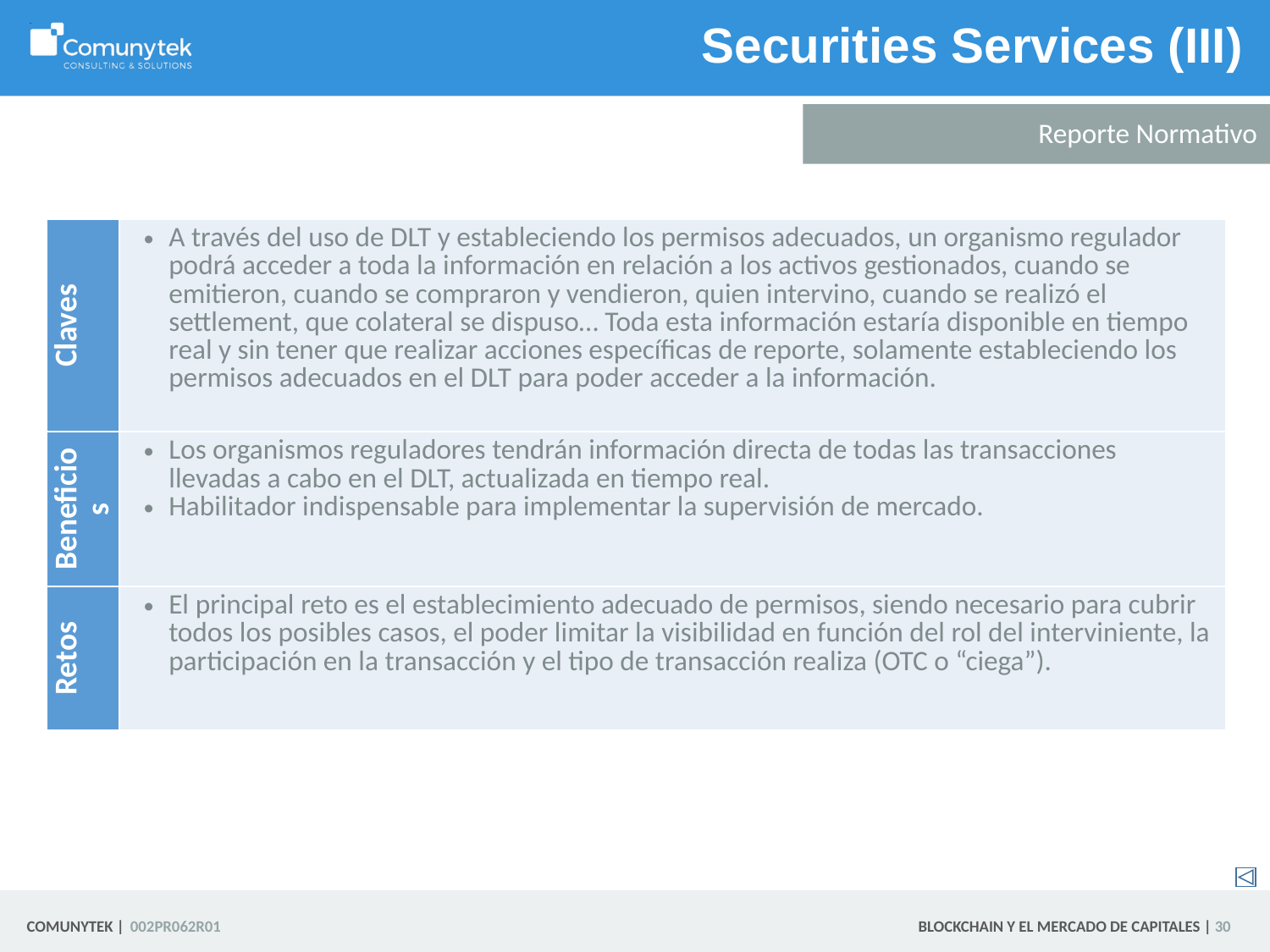

# Securities Services (III)
Reporte Normativo
| Claves | A través del uso de DLT y estableciendo los permisos adecuados, un organismo regulador podrá acceder a toda la información en relación a los activos gestionados, cuando se emitieron, cuando se compraron y vendieron, quien intervino, cuando se realizó el settlement, que colateral se dispuso… Toda esta información estaría disponible en tiempo real y sin tener que realizar acciones específicas de reporte, solamente estableciendo los permisos adecuados en el DLT para poder acceder a la información. |
| --- | --- |
| Beneficios | Los organismos reguladores tendrán información directa de todas las transacciones llevadas a cabo en el DLT, actualizada en tiempo real. Habilitador indispensable para implementar la supervisión de mercado. |
| Retos | El principal reto es el establecimiento adecuado de permisos, siendo necesario para cubrir todos los posibles casos, el poder limitar la visibilidad en función del rol del interviniente, la participación en la transacción y el tipo de transacción realiza (OTC o “ciega”). |

 30